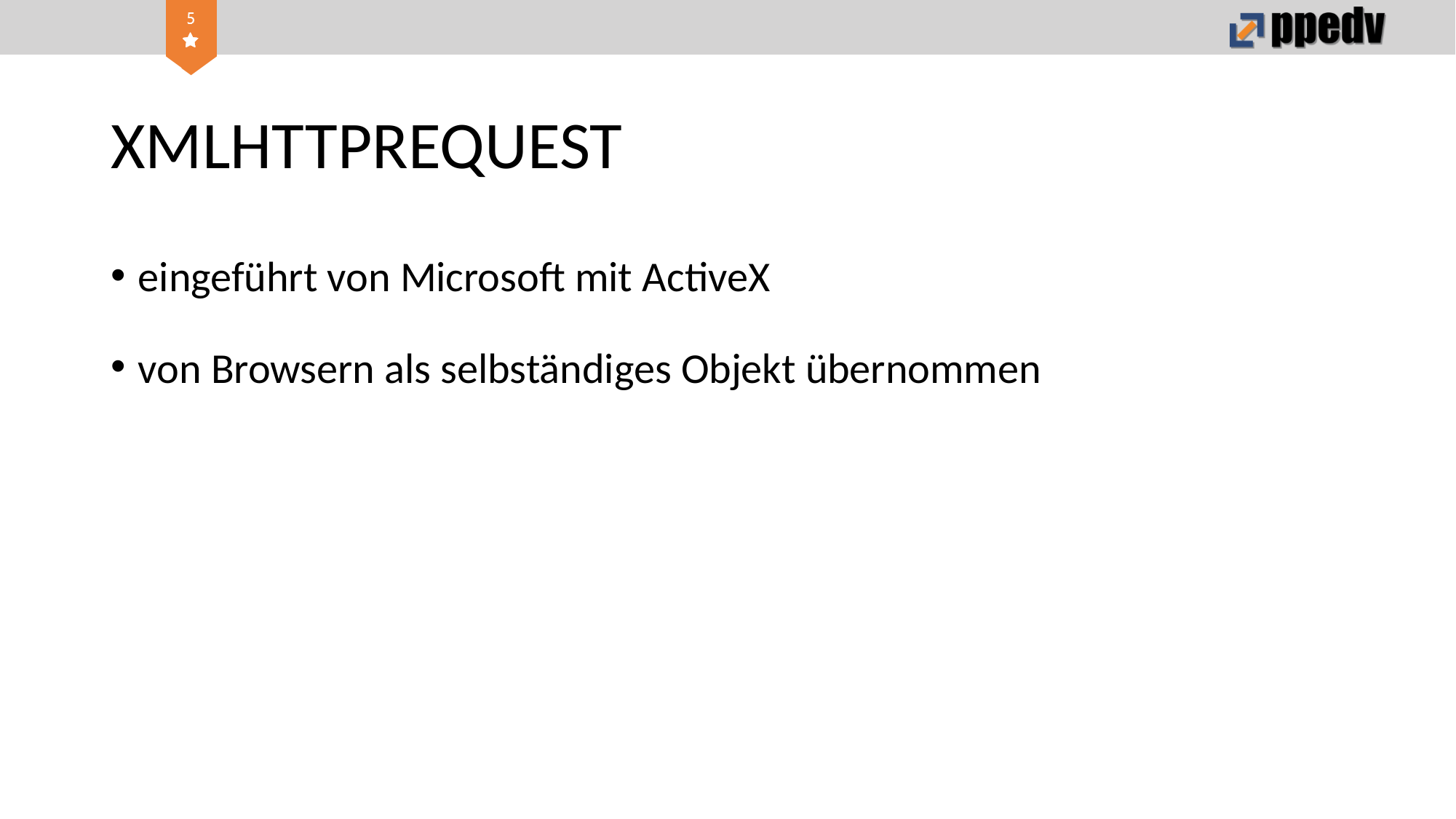

# XMLHTTPREQUEST
eingeführt von Microsoft mit ActiveX
von Browsern als selbständiges Objekt übernommen